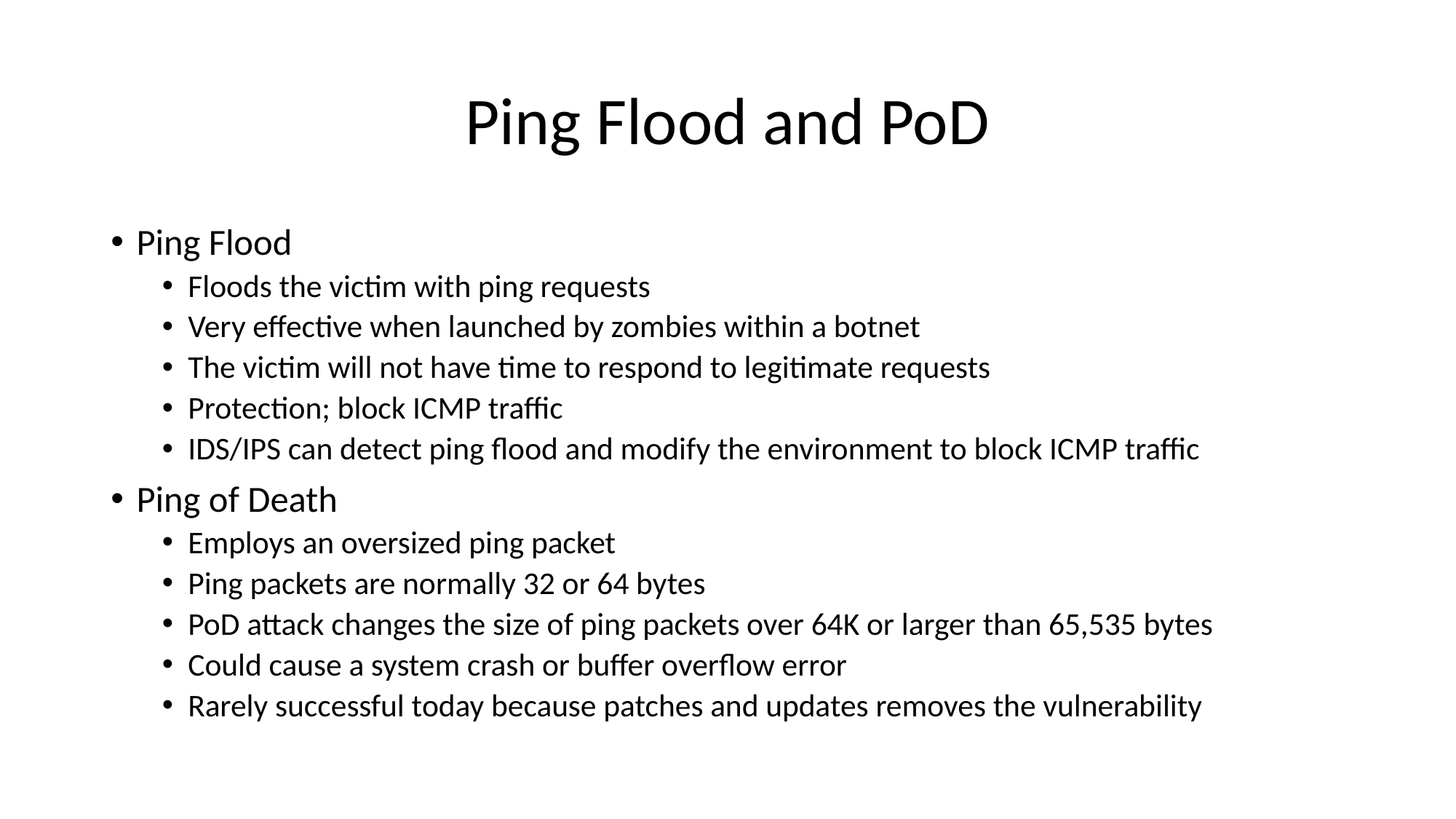

# Ping Flood and PoD
Ping Flood
Floods the victim with ping requests
Very effective when launched by zombies within a botnet
The victim will not have time to respond to legitimate requests
Protection; block ICMP traffic
IDS/IPS can detect ping flood and modify the environment to block ICMP traffic
Ping of Death
Employs an oversized ping packet
Ping packets are normally 32 or 64 bytes
PoD attack changes the size of ping packets over 64K or larger than 65,535 bytes
Could cause a system crash or buffer overflow error
Rarely successful today because patches and updates removes the vulnerability